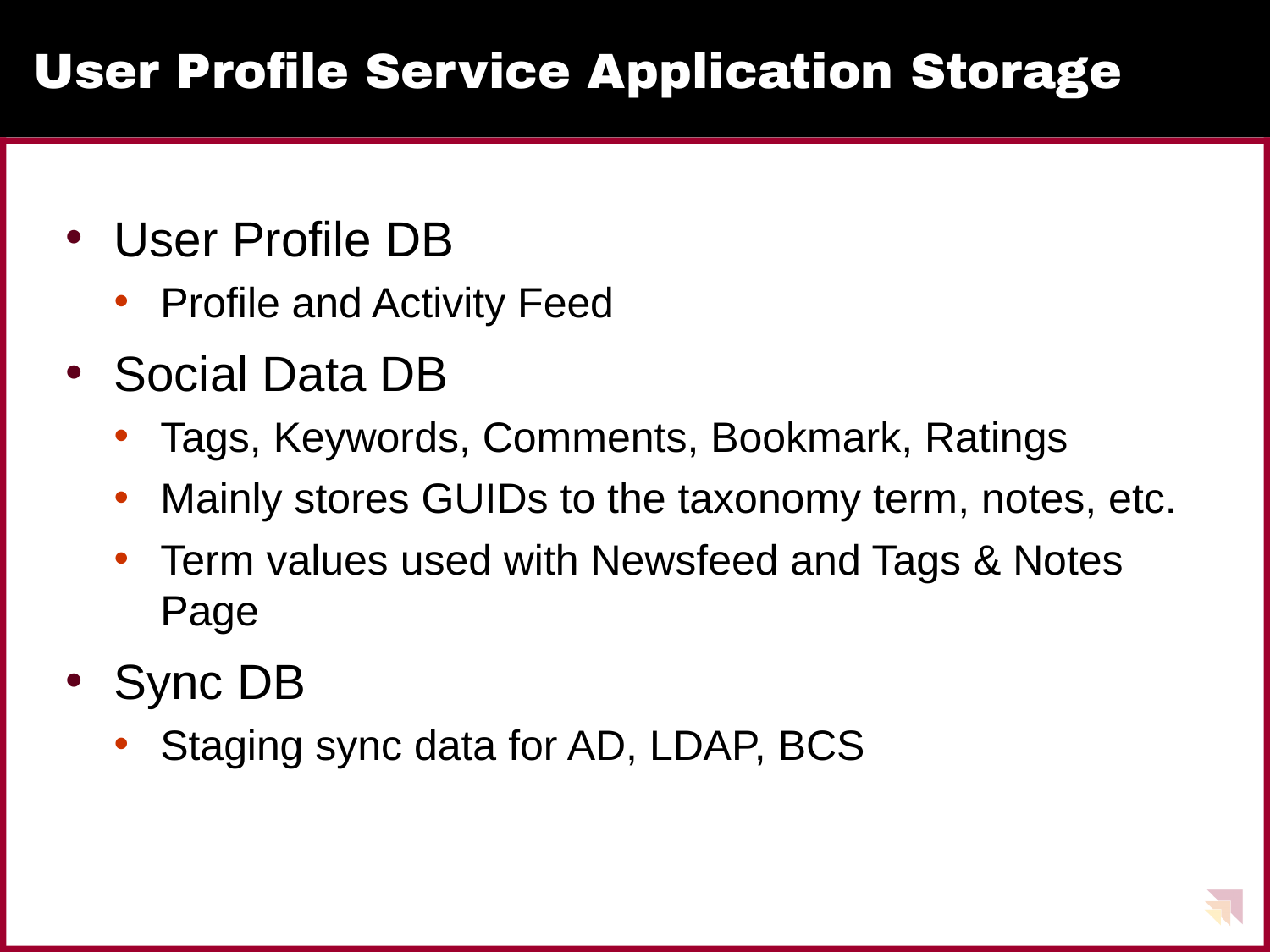

# User Profile Service Application Storage
User Profile DB
Profile and Activity Feed
Social Data DB
Tags, Keywords, Comments, Bookmark, Ratings
Mainly stores GUIDs to the taxonomy term, notes, etc.
Term values used with Newsfeed and Tags & Notes Page
Sync DB
Staging sync data for AD, LDAP, BCS